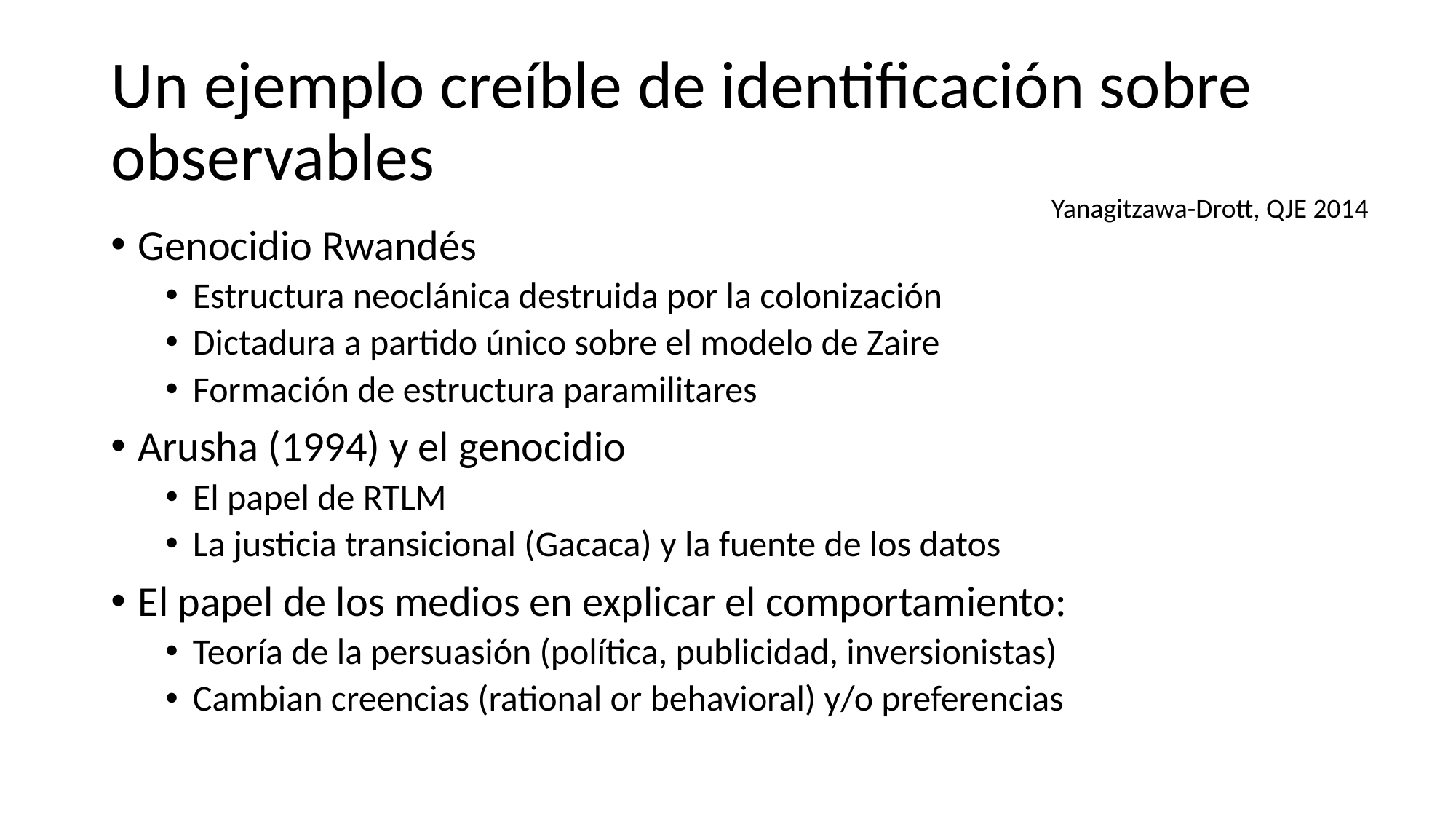

# Un ejemplo creíble de identificación sobre observables
Yanagitzawa-Drott, QJE 2014
Genocidio Rwandés
Estructura neoclánica destruida por la colonización
Dictadura a partido único sobre el modelo de Zaire
Formación de estructura paramilitares
Arusha (1994) y el genocidio
El papel de RTLM
La justicia transicional (Gacaca) y la fuente de los datos
El papel de los medios en explicar el comportamiento:
Teoría de la persuasión (política, publicidad, inversionistas)
Cambian creencias (rational or behavioral) y/o preferencias